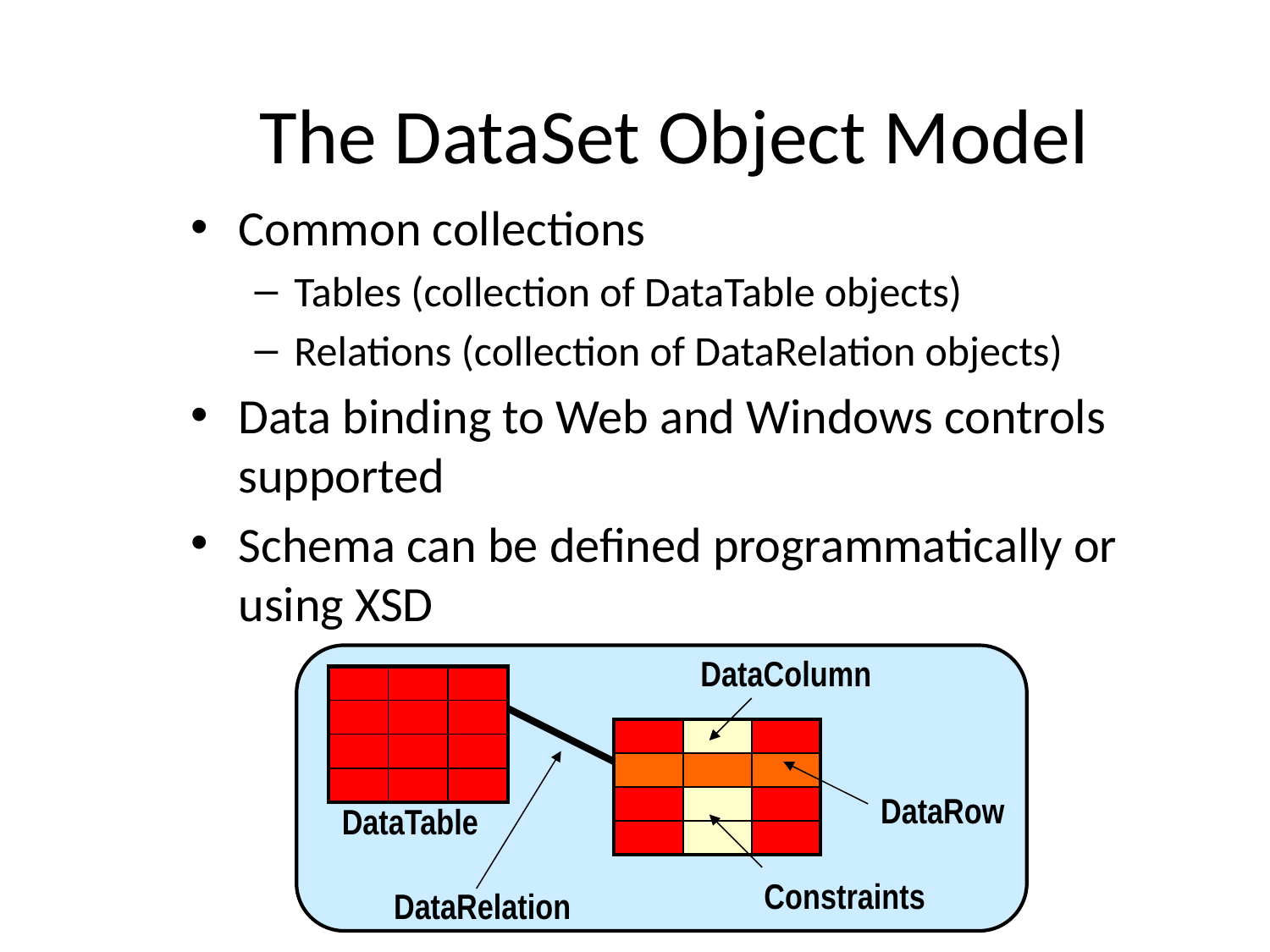

# The DataSet Object Model
Common collections
Tables (collection of DataTable objects)
Relations (collection of DataRelation objects)
Data binding to Web and Windows controls supported
Schema can be defined programmatically or using XSD

DataColumn
|  |  |  |
| --- | --- | --- |
|  |  |  |
|  |  |  |
|  |  |  |

|  |  |  |
| --- | --- | --- |
|  |  |  |
|  |  |  |
|  |  |  |

DataRow
DataTable

Constraints
DataRelation